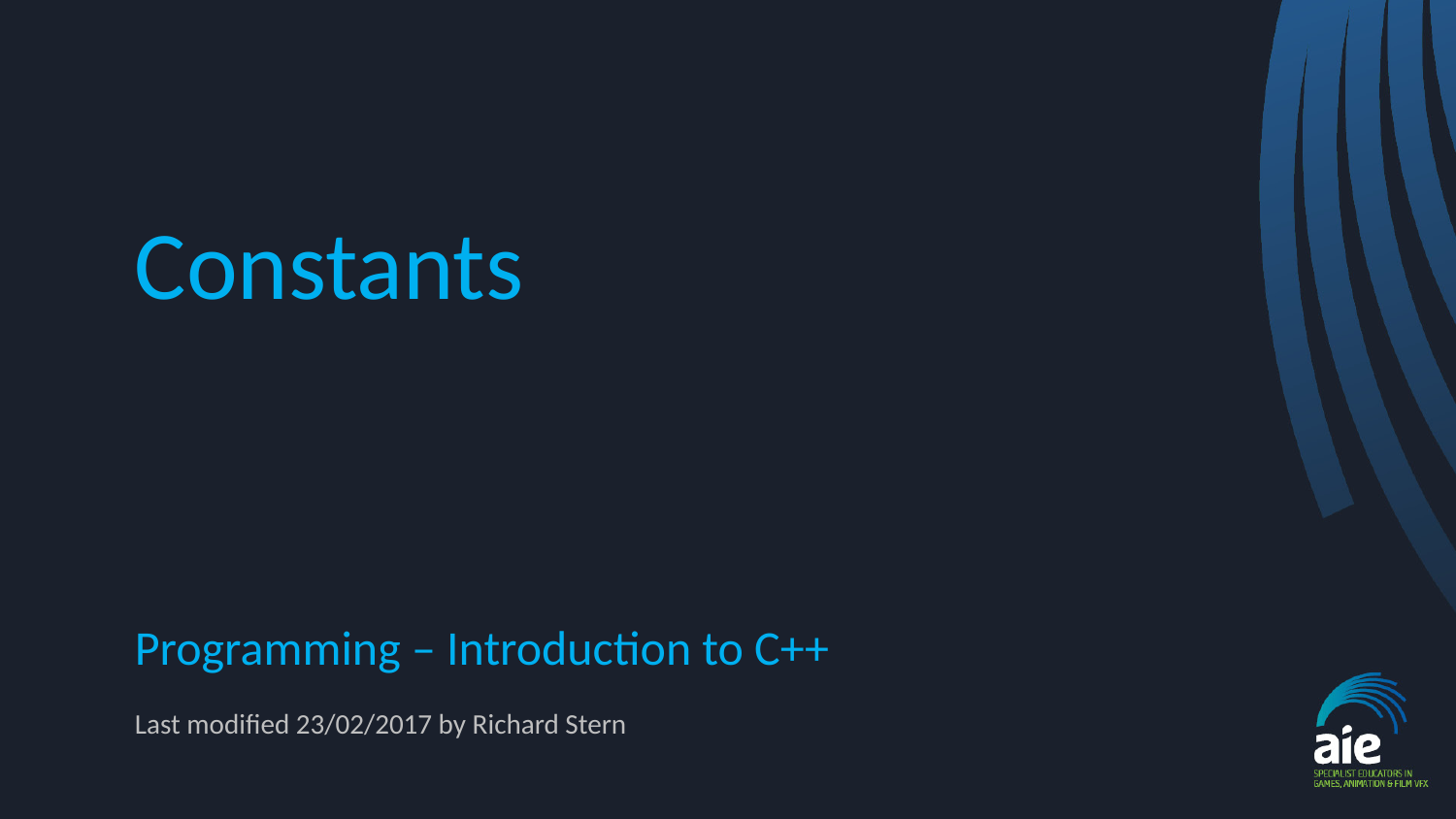

# Constants

Programming – Introduction to C++
Last modified 23/02/2017 by Richard Stern